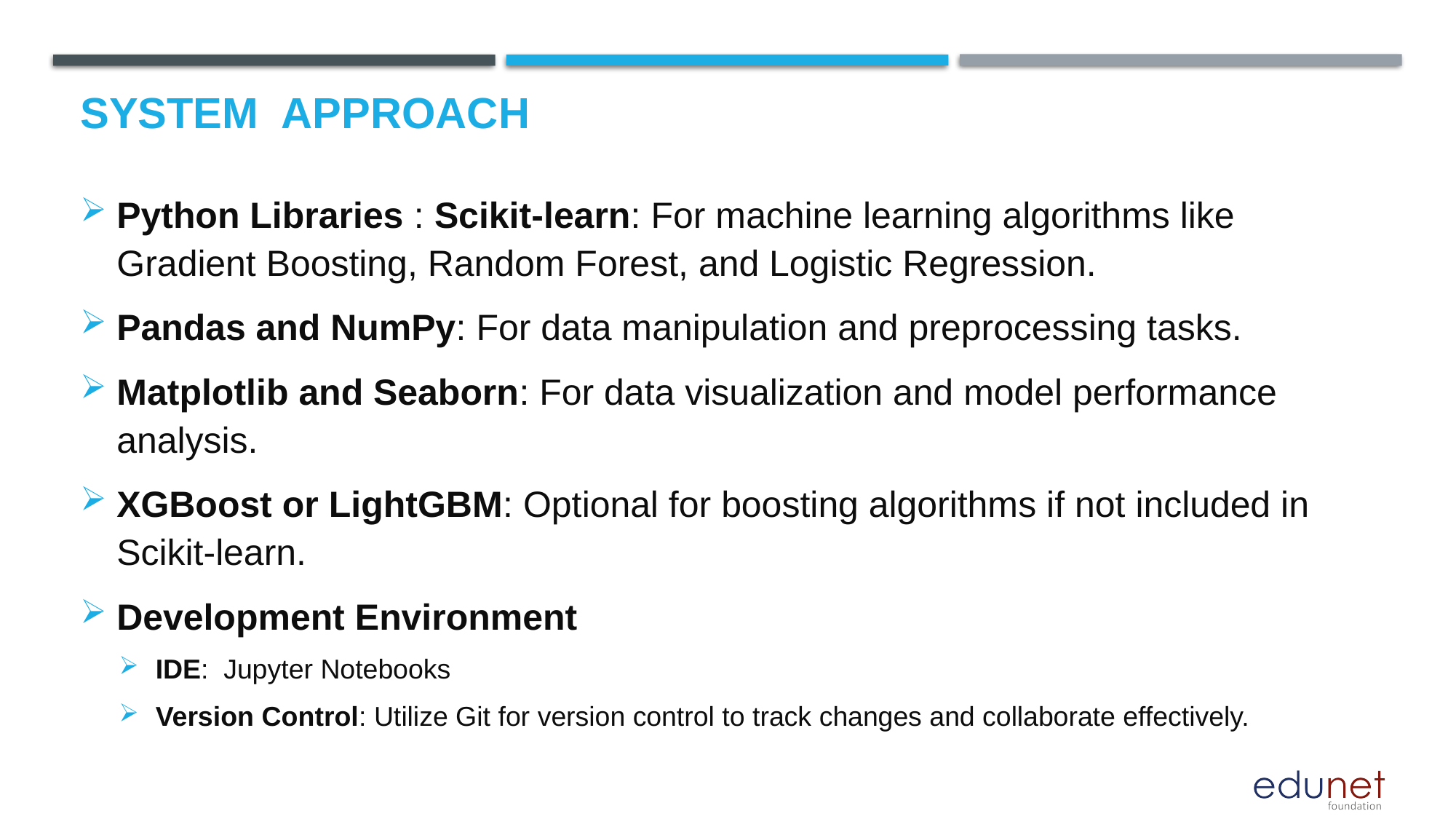

# System  Approach
Python Libraries : Scikit-learn: For machine learning algorithms like Gradient Boosting, Random Forest, and Logistic Regression.
Pandas and NumPy: For data manipulation and preprocessing tasks.
Matplotlib and Seaborn: For data visualization and model performance analysis.
XGBoost or LightGBM: Optional for boosting algorithms if not included in Scikit-learn.
Development Environment
IDE:  Jupyter Notebooks
Version Control: Utilize Git for version control to track changes and collaborate effectively.